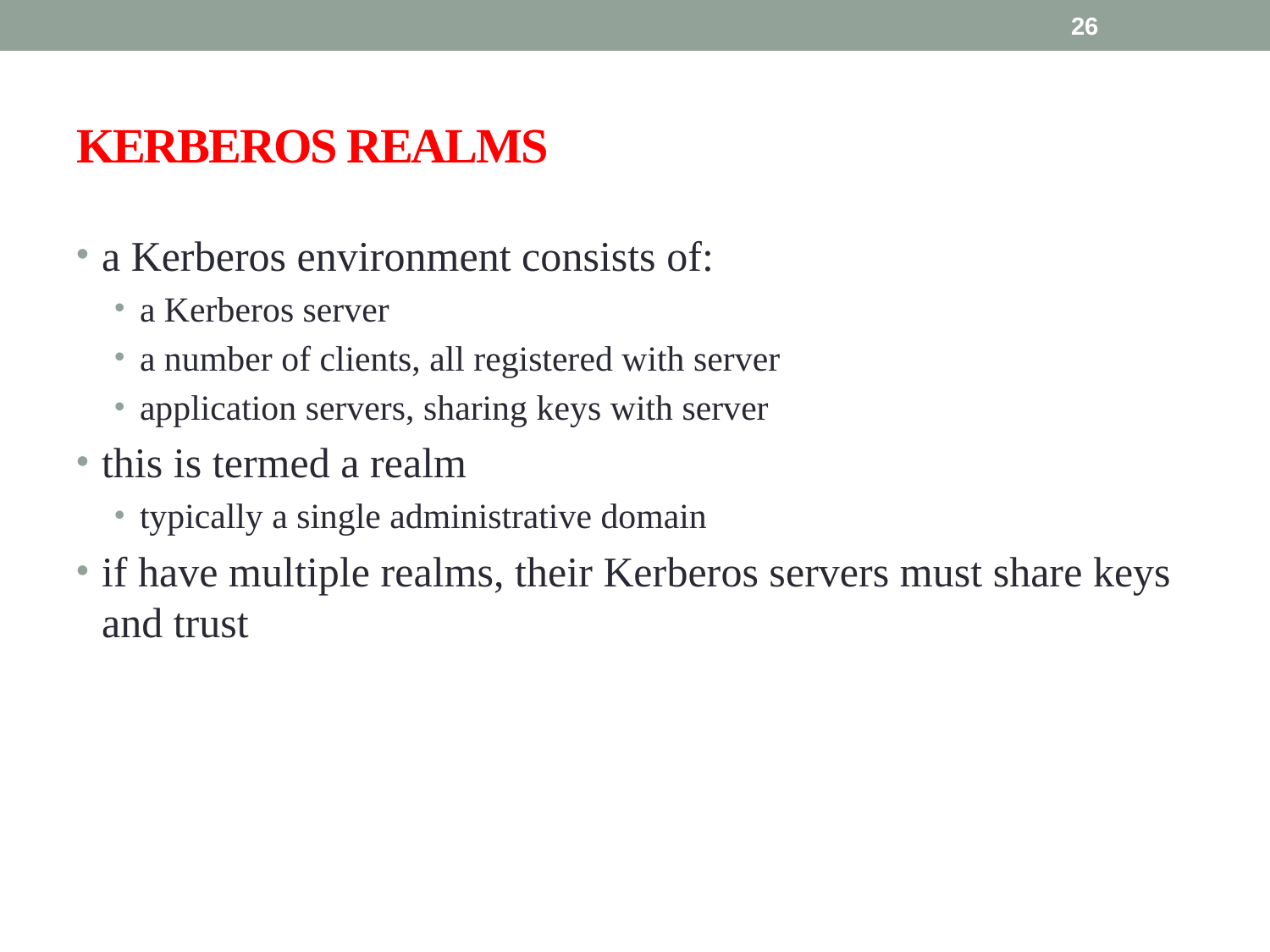

26
# KERBEROS REALMS
a Kerberos environment consists of:
a Kerberos server
a number of clients, all registered with server
application servers, sharing keys with server
this is termed a realm
typically a single administrative domain
if have multiple realms, their Kerberos servers must share keys and trust